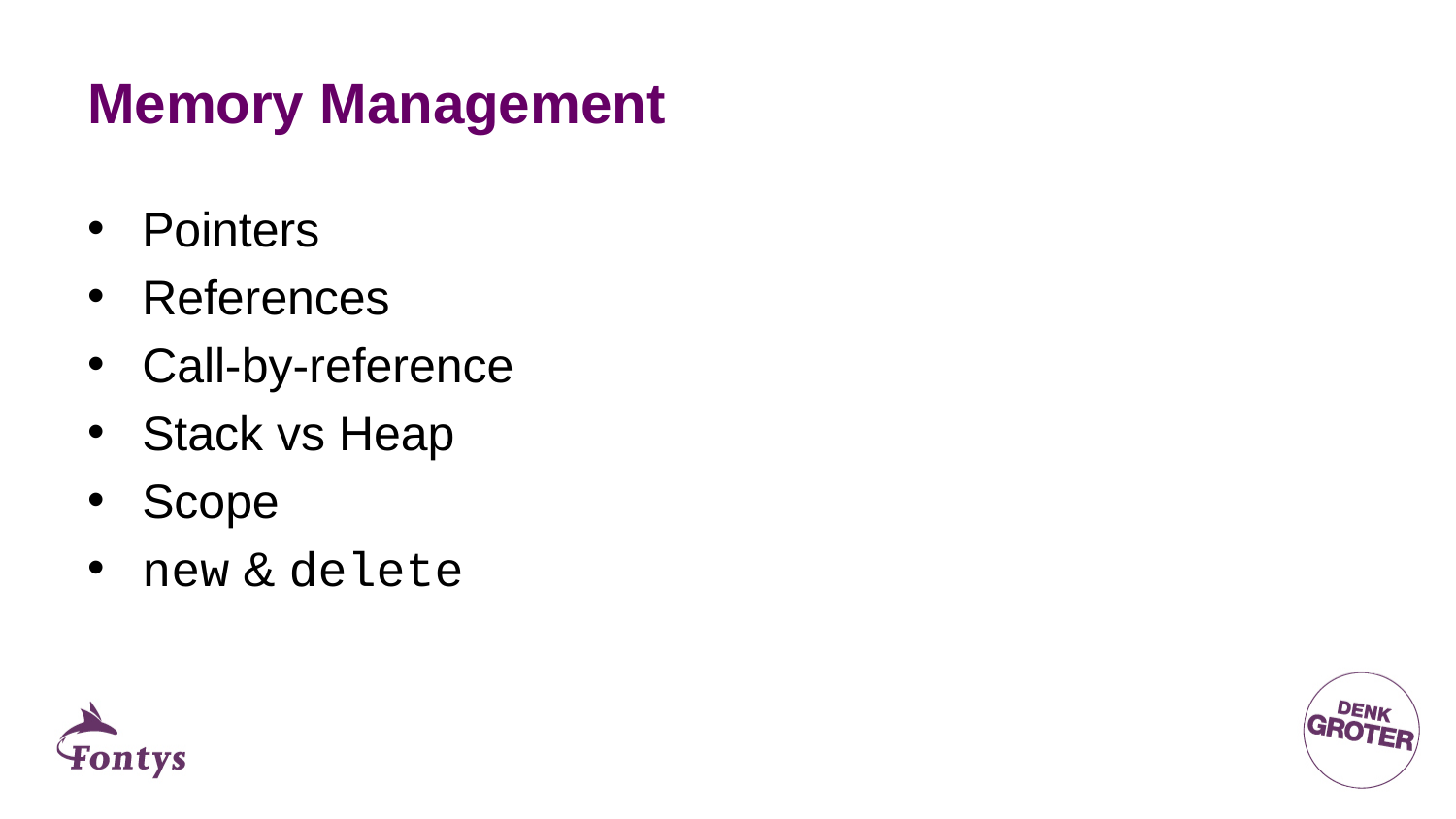

# Memory Management
Pointers
References
Call-by-reference
Stack vs Heap
Scope
new & delete